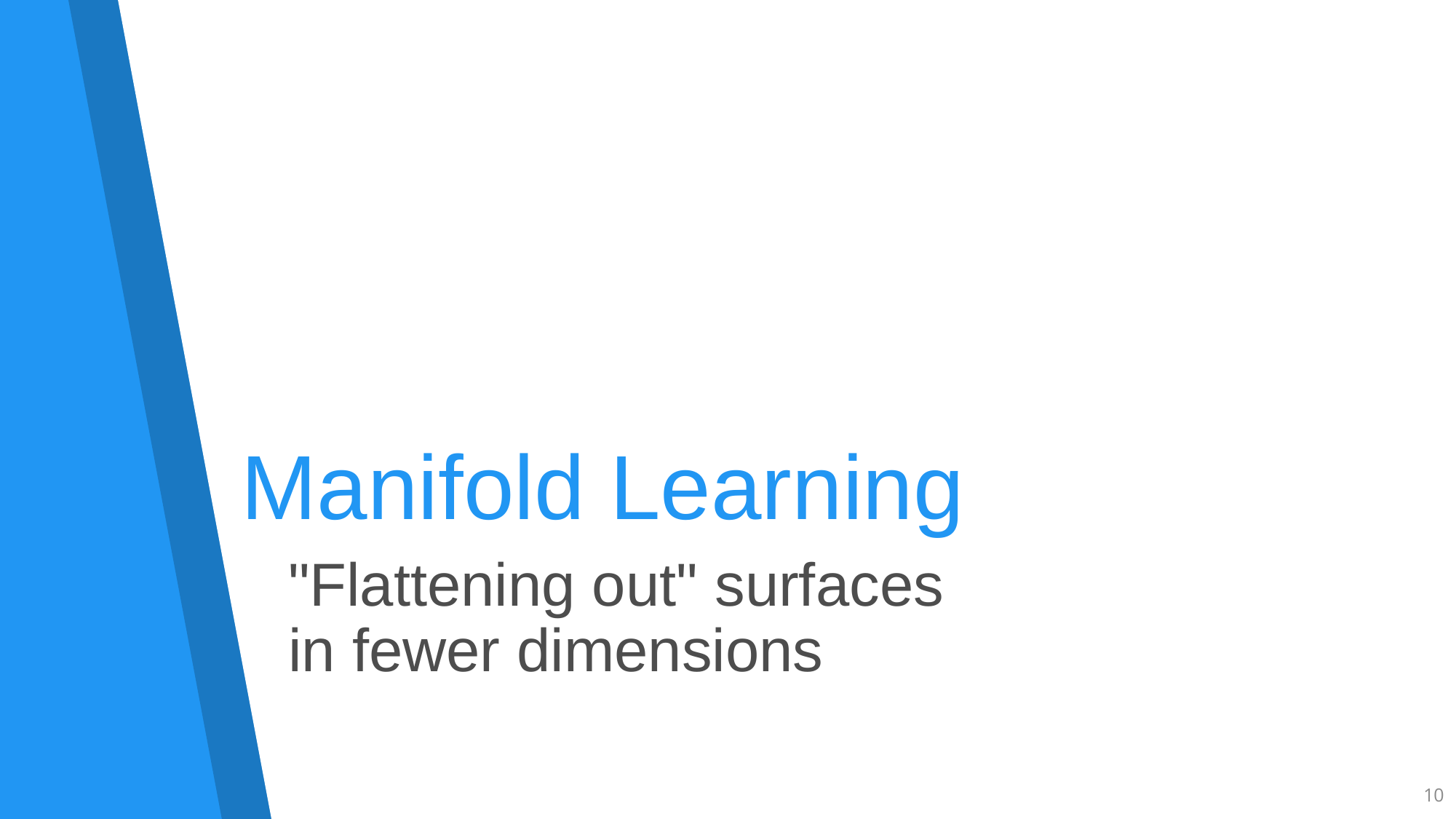

# Manifold Learning
"Flattening out" surfaces
in fewer dimensions
10